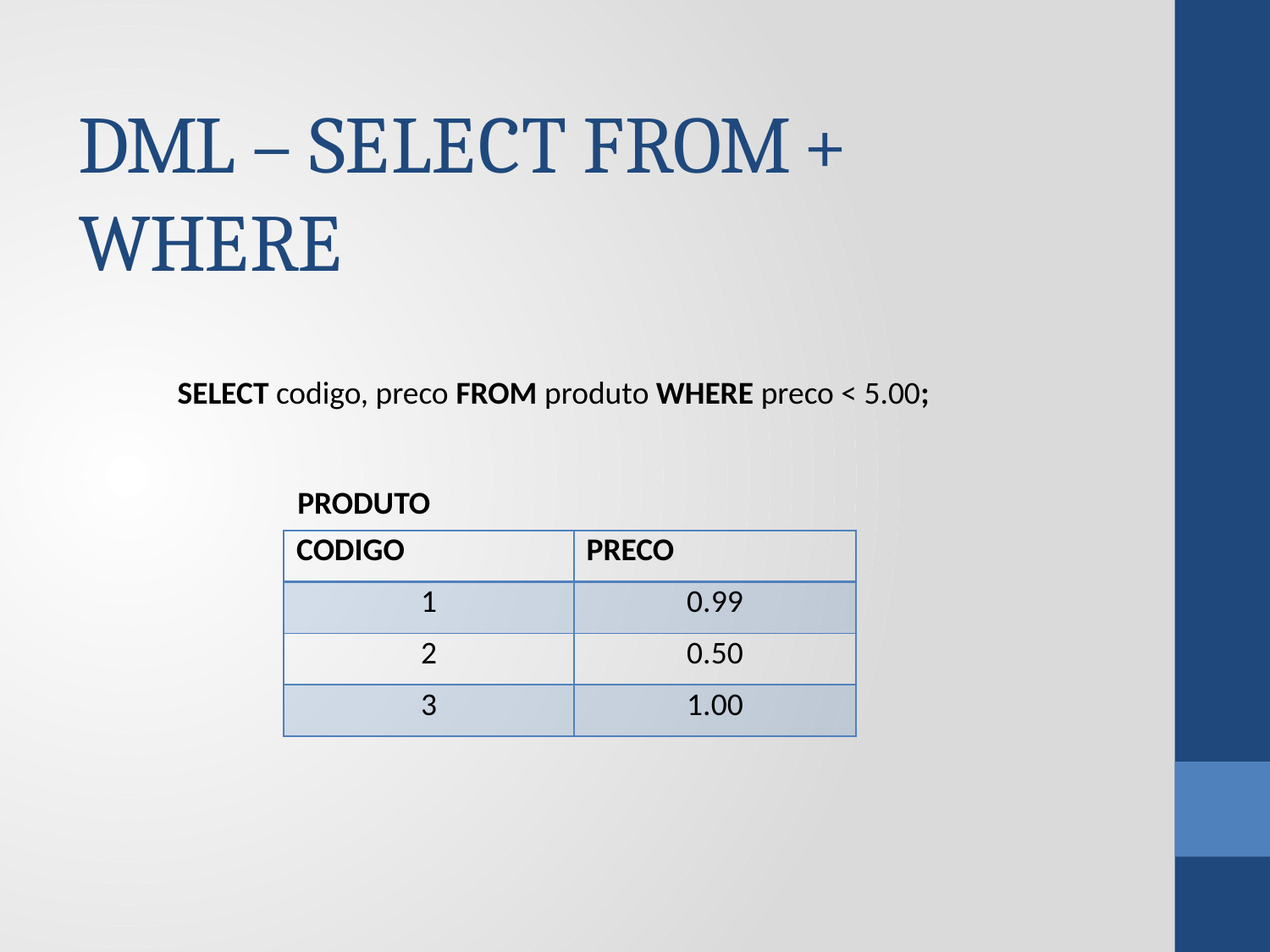

DML – SELECT FROM + WHERE
SELECT codigo, preco FROM produto WHERE preco < 5.00;
PRODUTO
| CODIGO | PRECO |
| --- | --- |
| 1 | 0.99 |
| 2 | 0.50 |
| 3 | 1.00 |